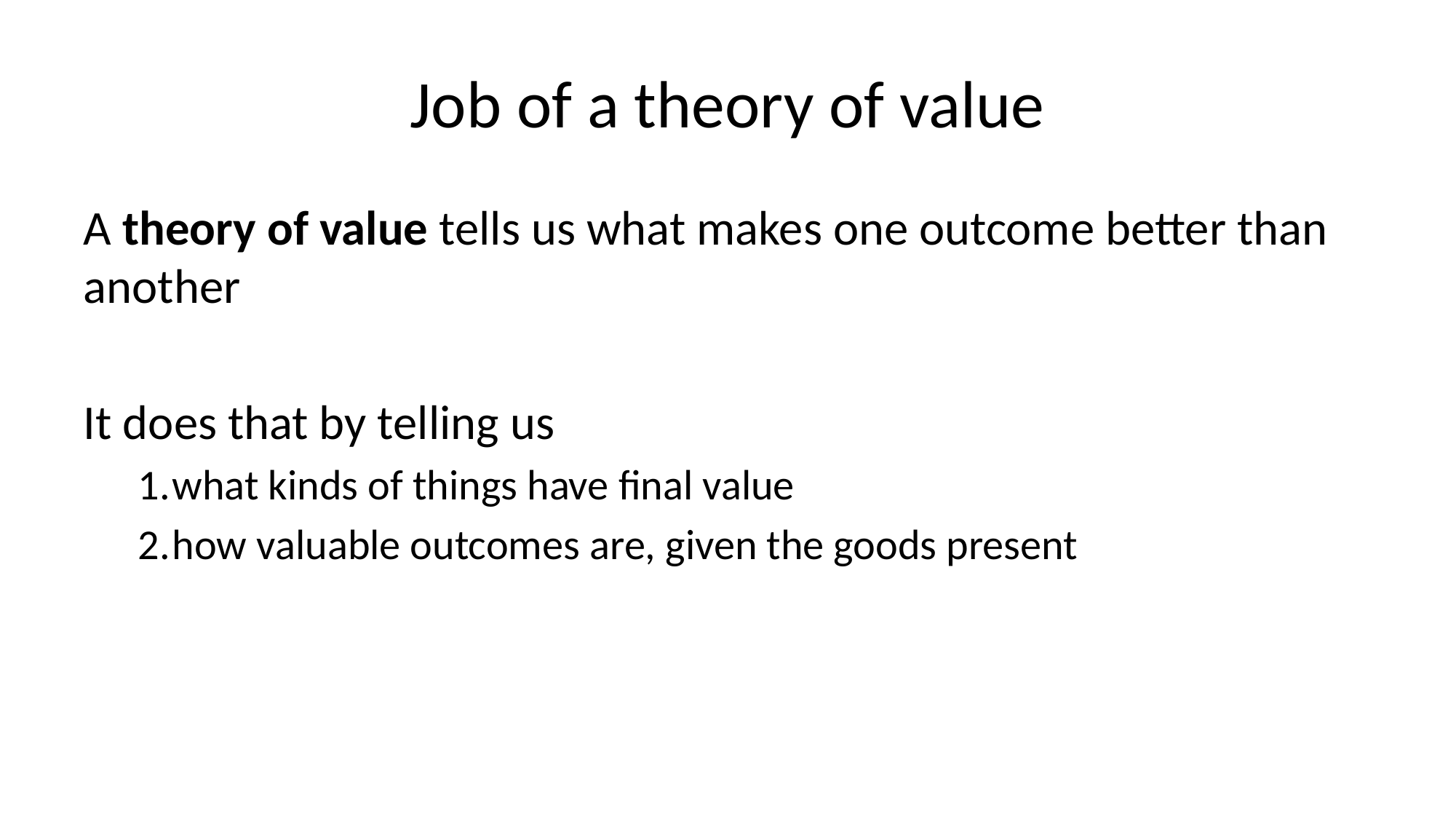

# Job of a theory of value
A theory of value tells us what makes one outcome better than another

It does that by telling us
what kinds of things have final value
how valuable outcomes are, given the goods present